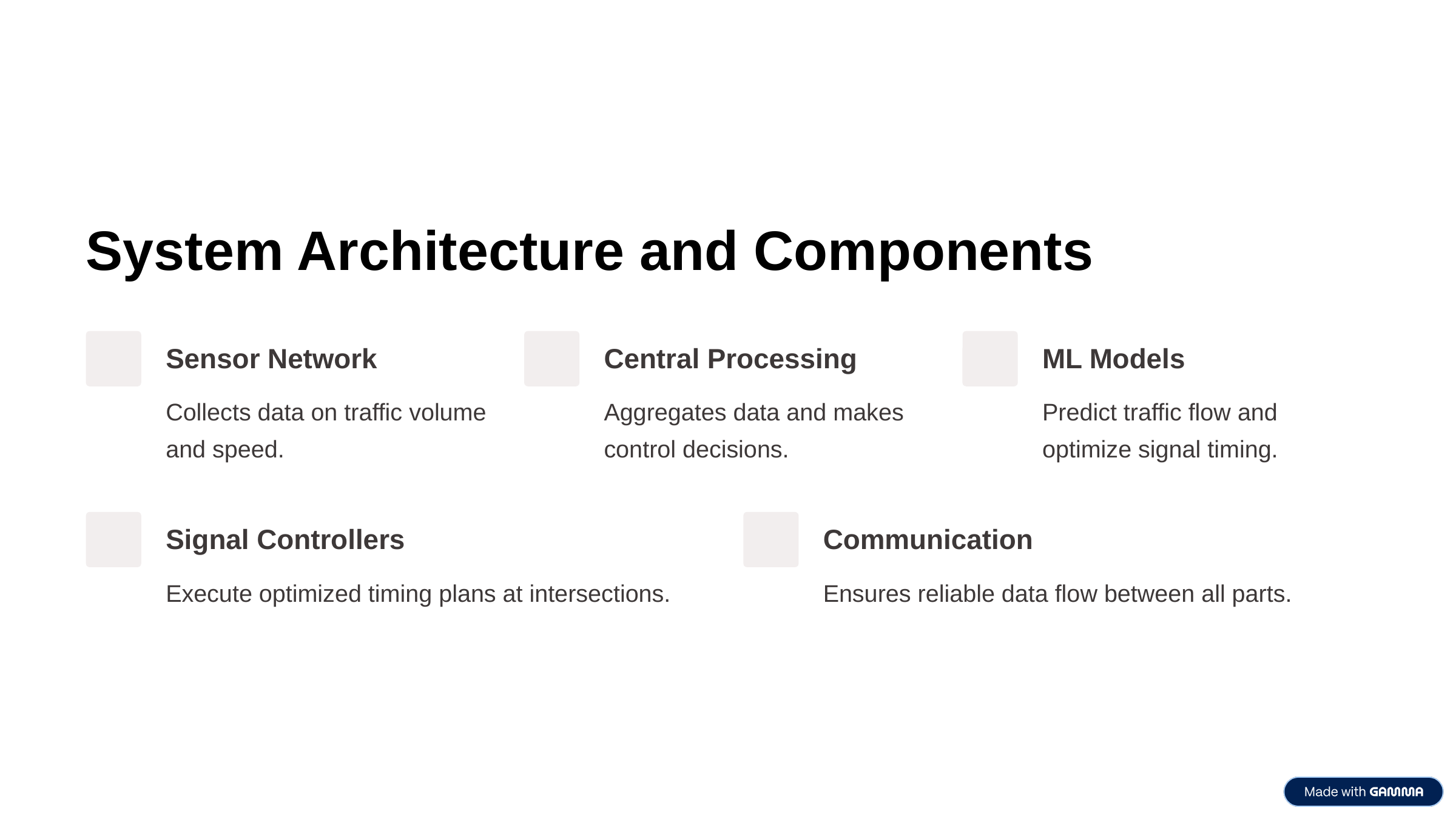

System Architecture and Components

Sensor Network
Central Processing
ML Models
Collects data on traffic volume and speed.
Aggregates data and makes control decisions.
Predict traffic flow and optimize signal timing.

Signal Controllers
Communication
Execute optimized timing plans at intersections.
Ensures reliable data flow between all parts.